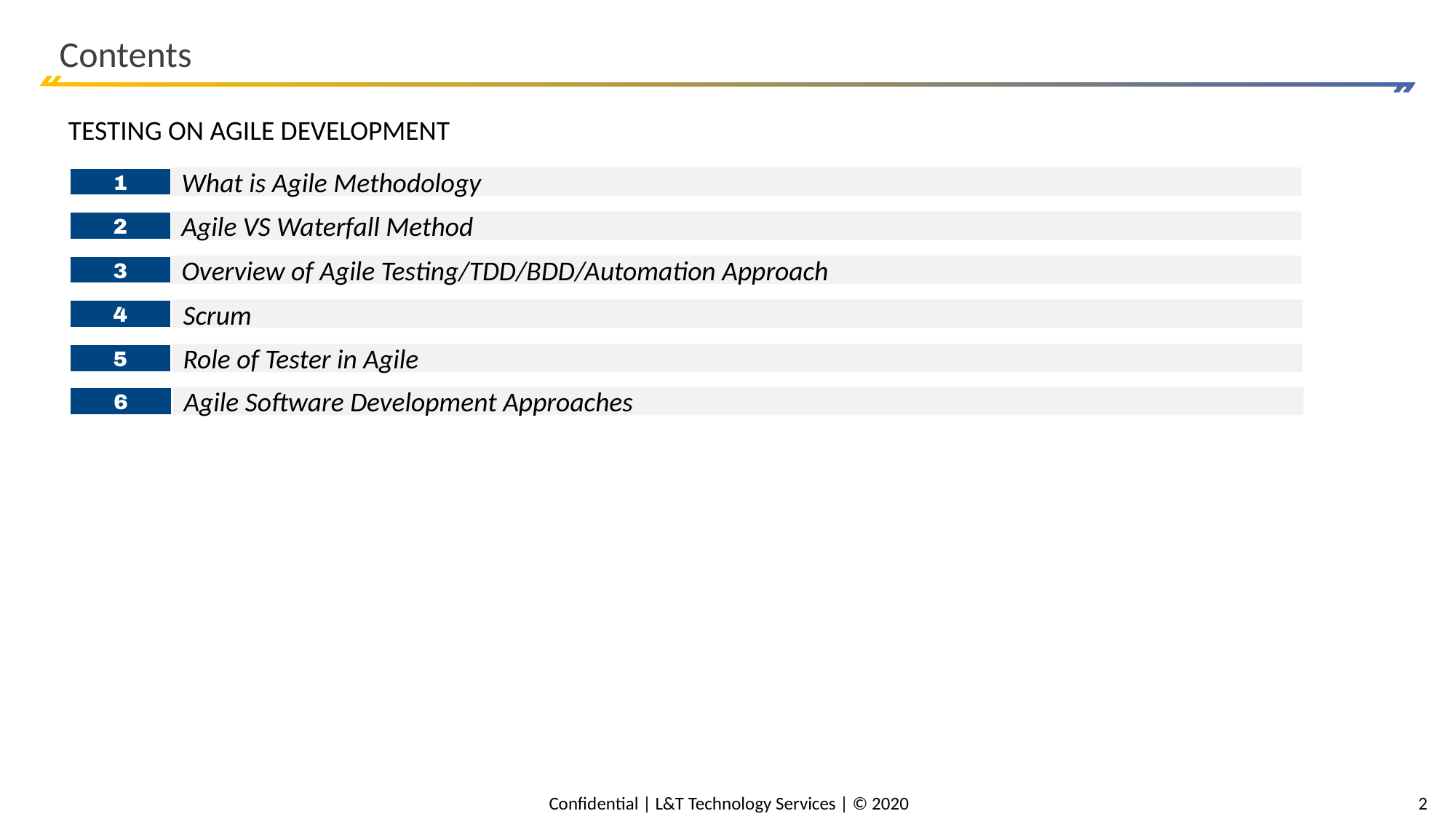

# Contents
TESTING ON AGILE DEVELOPMENT
What is Agile Methodology
1
Agile VS Waterfall Method
2
Overview of Agile Testing/TDD/BDD/Automation Approach
3
Scrum
4
Role of Tester in Agile
5
Agile Software Development Approaches
6